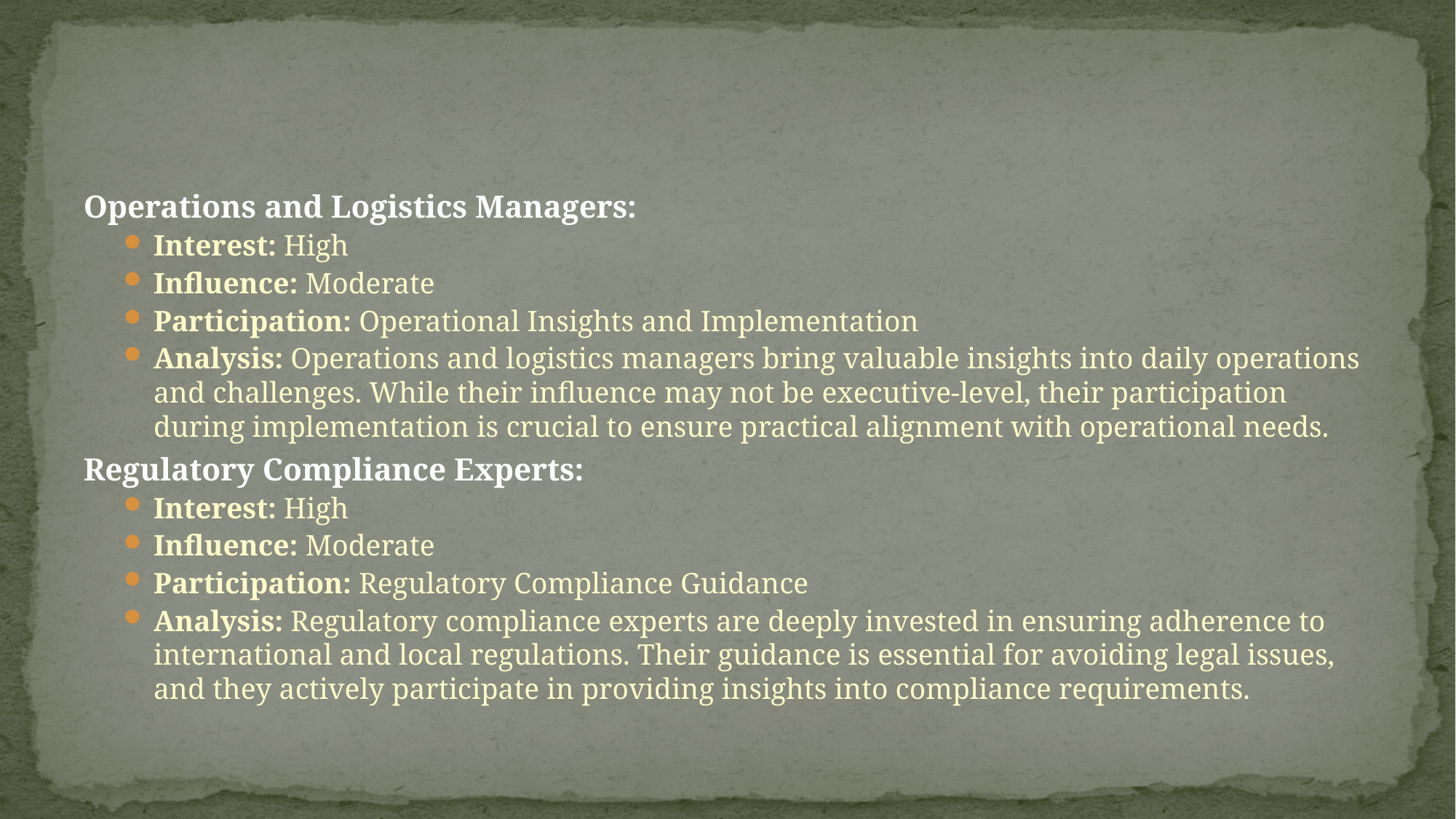

Operations and Logistics Managers:
Interest: High
Influence: Moderate
Participation: Operational Insights and Implementation
Analysis: Operations and logistics managers bring valuable insights into daily operations and challenges. While their influence may not be executive-level, their participation during implementation is crucial to ensure practical alignment with operational needs.
Regulatory Compliance Experts:
Interest: High
Influence: Moderate
Participation: Regulatory Compliance Guidance
Analysis: Regulatory compliance experts are deeply invested in ensuring adherence to international and local regulations. Their guidance is essential for avoiding legal issues, and they actively participate in providing insights into compliance requirements.